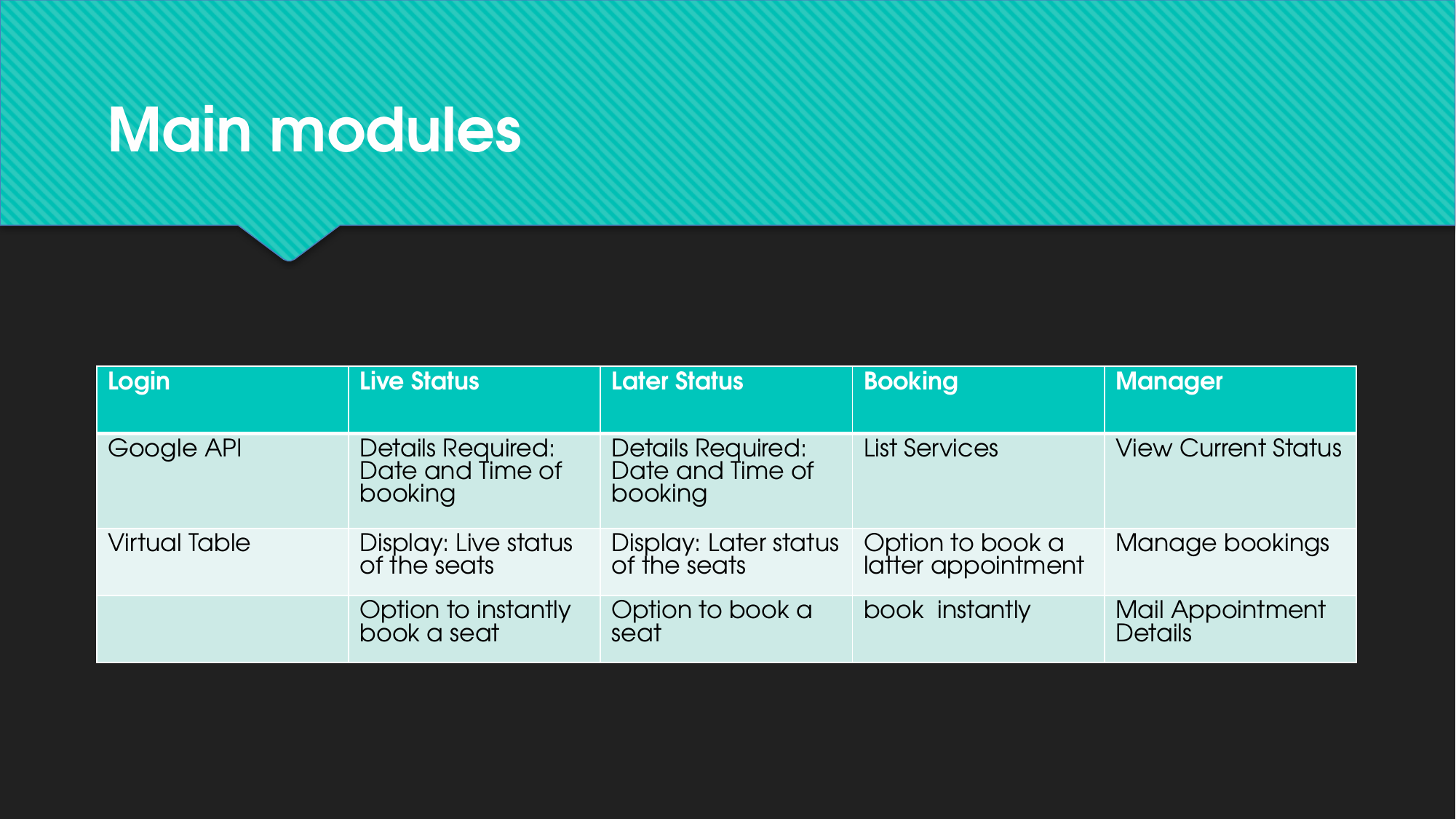

Main modules
| Login | Live Status | Later Status | Booking | Manager |
| --- | --- | --- | --- | --- |
| Google API | Details Required: Date and Time of booking | Details Required: Date and Time of booking | List Services | View Current Status |
| Virtual Table | Display: Live status of the seats | Display: Later status of the seats | Option to book a latter appointment | Manage bookings |
|  | Option to instantly book a seat | Option to book a seat | book instantly | Mail Appointment Details |